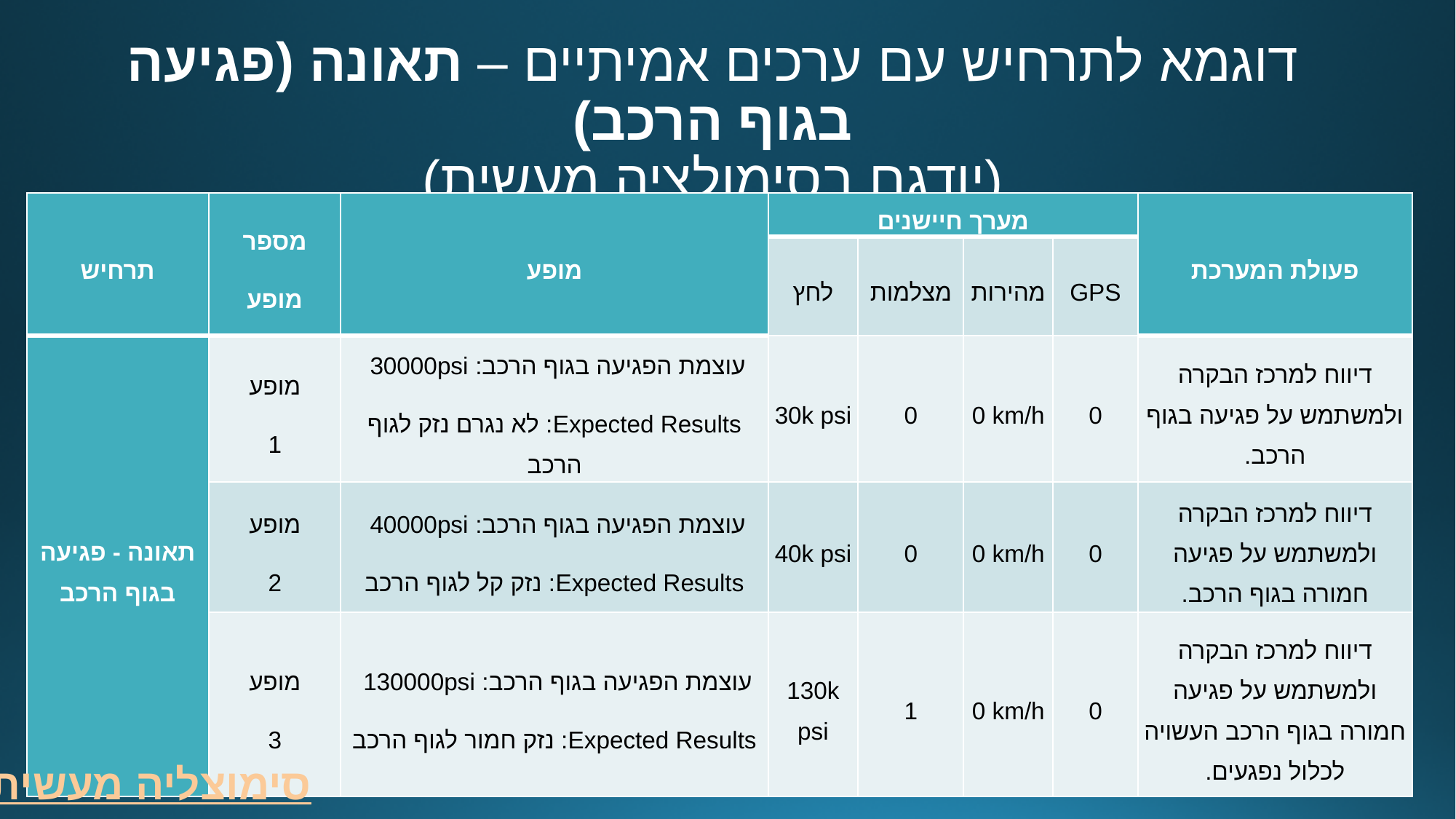

# דוגמא לתרחיש עם ערכים אמיתיים – תאונה (פגיעה בגוף הרכב) (יודגם בסימולציה מעשית)
| תרחיש | מספר מופע | מופע | מערך חיישנים |  |  |  | פעולת המערכת |
| --- | --- | --- | --- | --- | --- | --- | --- |
|  |  |  | לחץ | מצלמות | מהירות | GPS |  |
| תאונה - פגיעה בגוף הרכב | מופע 1 | עוצמת הפגיעה בגוף הרכב: 30000psi Expected Results: לא נגרם נזק לגוף הרכב | 30k psi | 0 | 0 km/h | 0 | דיווח למרכז הבקרה ולמשתמש על פגיעה בגוף הרכב. |
|  | מופע 2 | עוצמת הפגיעה בגוף הרכב: 40000psi Expected Results: נזק קל לגוף הרכב | 40k psi | 0 | 0 km/h | 0 | דיווח למרכז הבקרה ולמשתמש על פגיעה חמורה בגוף הרכב. |
|  | מופע 3 | עוצמת הפגיעה בגוף הרכב: 130000psi Expected Results: נזק חמור לגוף הרכב | 130k psi | 1 | 0 km/h | 0 | דיווח למרכז הבקרה ולמשתמש על פגיעה חמורה בגוף הרכב העשויה לכלול נפגעים. |
24
סימוצליה מעשית